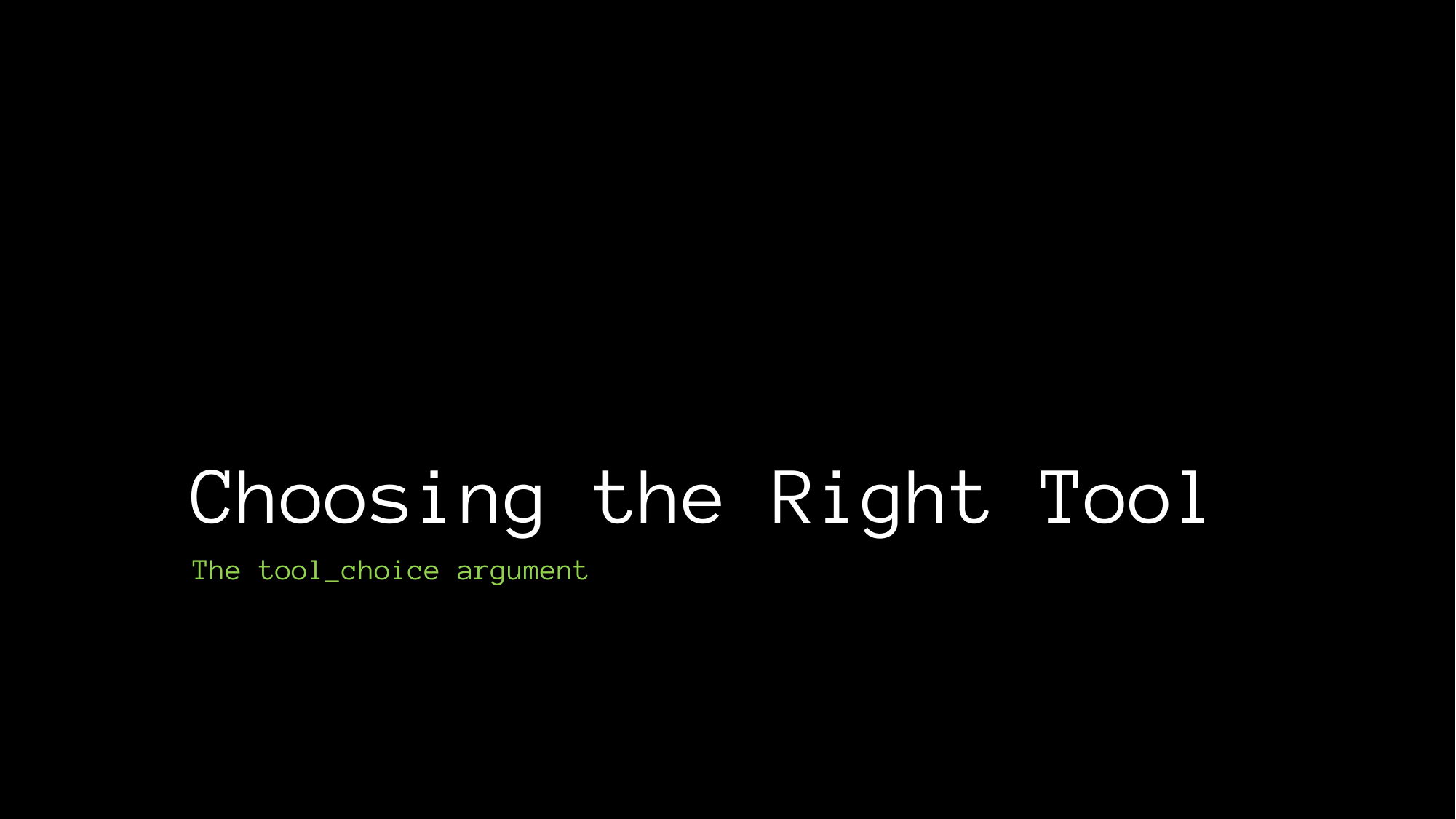

# Choosing the Right Tool
The tool_choice argument